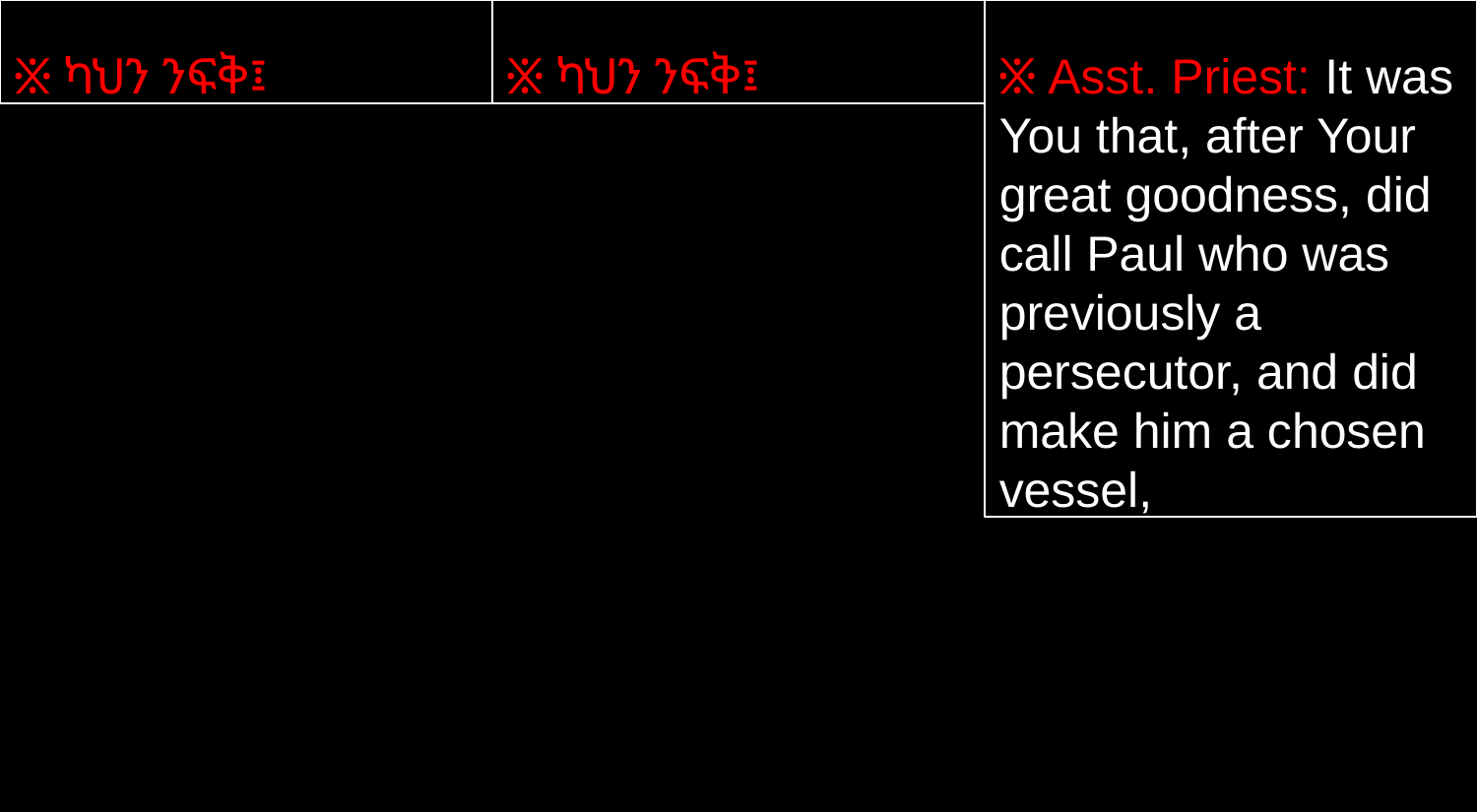

፠ ካህን ንፍቅ፤

፠ ካህን ንፍቅ፤

፠ Asst. Priest: It was You that, after Your great goodness, did call Paul who was previously a persecutor, and did make him a chosen vessel,